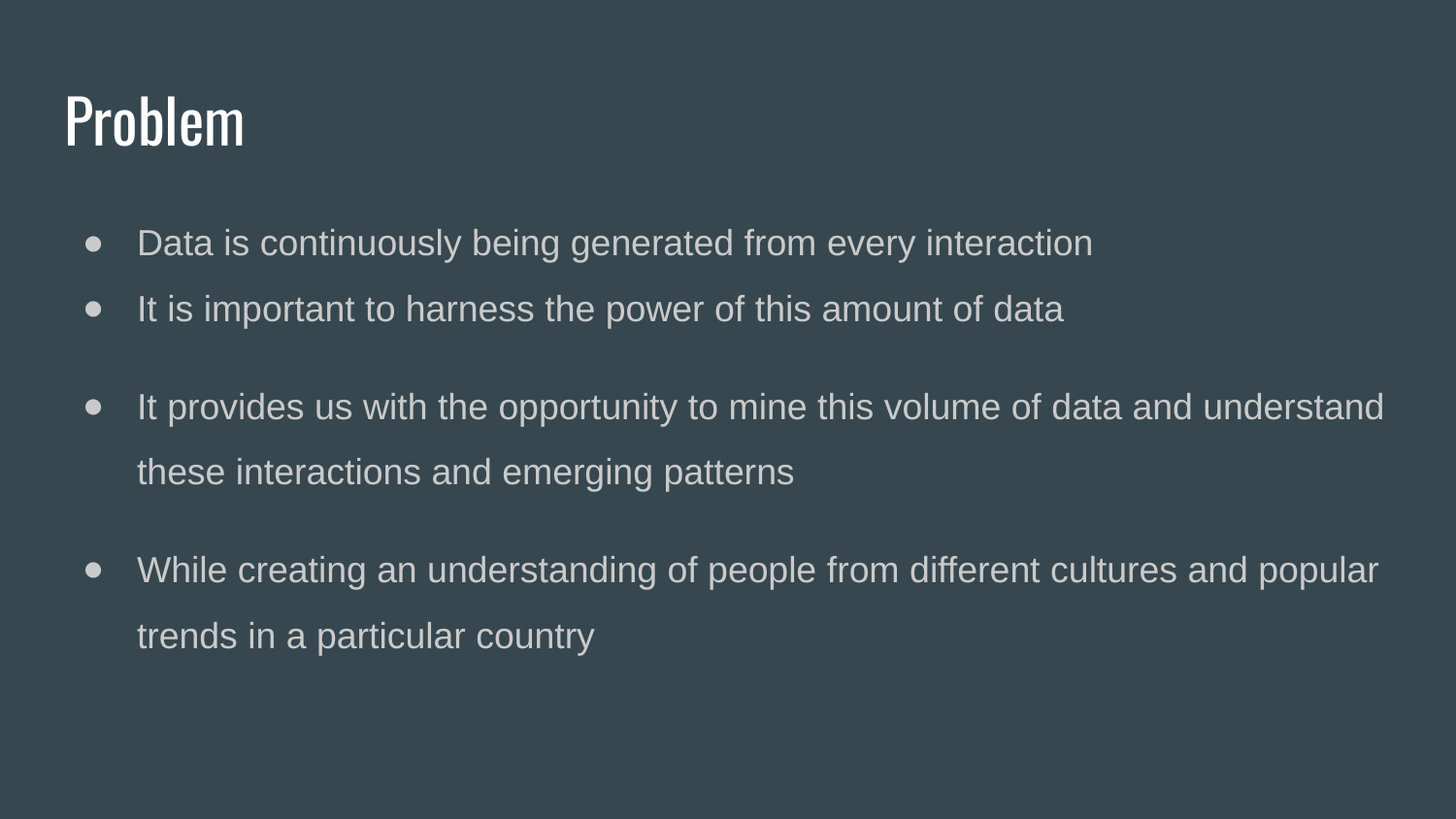

# Problem
Data is continuously being generated from every interaction
It is important to harness the power of this amount of data
It provides us with the opportunity to mine this volume of data and understand these interactions and emerging patterns
While creating an understanding of people from different cultures and popular trends in a particular country